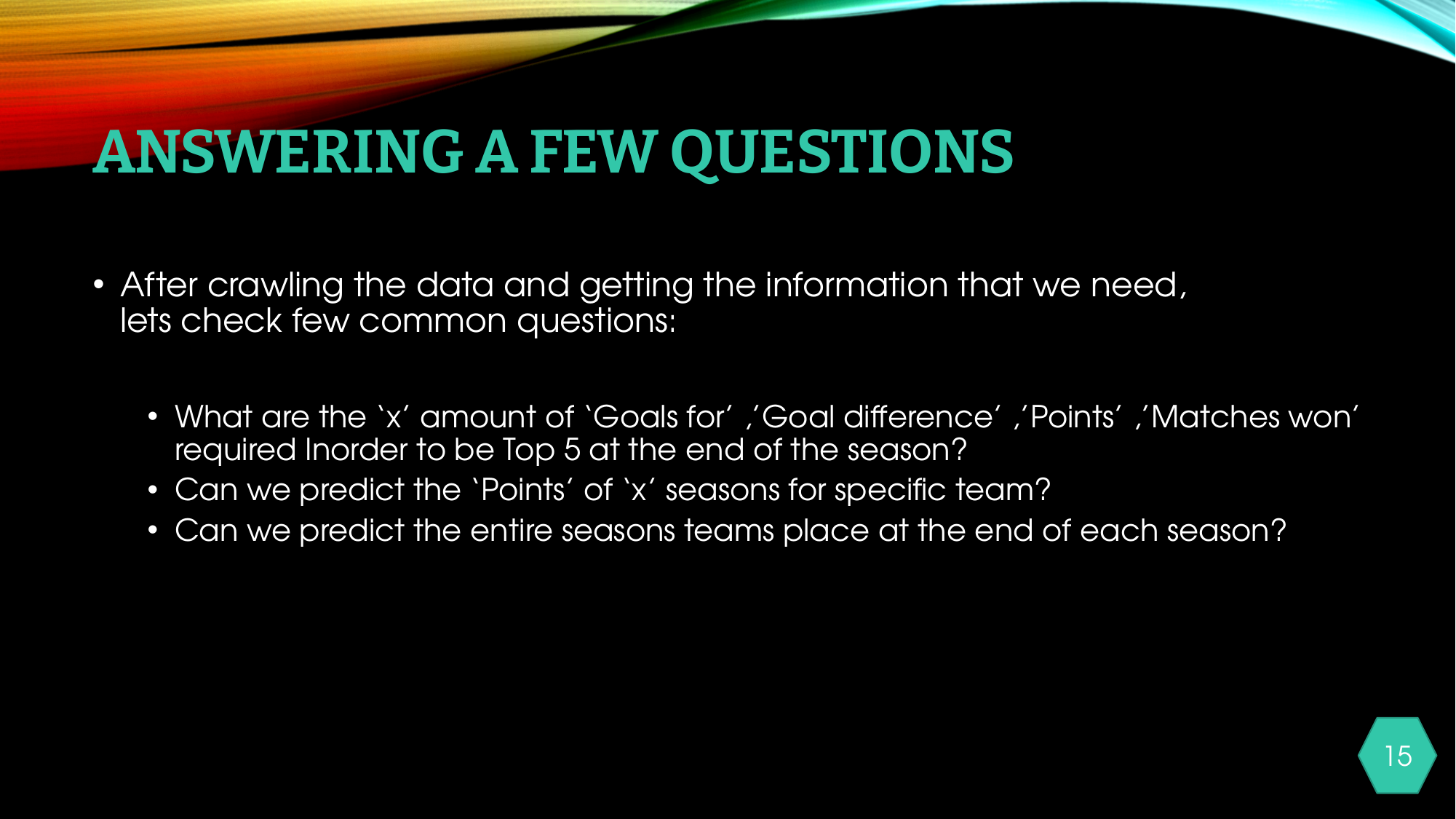

# ANSWERING A FEW QUESTIONS
After crawling the data and getting the information that we need,                lets check few common questions:

What are the ‘x’ amount of ‘Goals for’ ,’Goal difference’ ,’Points’ ,’Matches won’ required Inorder to be Top 5 at the end of the season?
Can we predict the ‘Points’ of ‘x’ seasons for specific team?
Can we predict the entire seasons teams place at the end of each season?
15